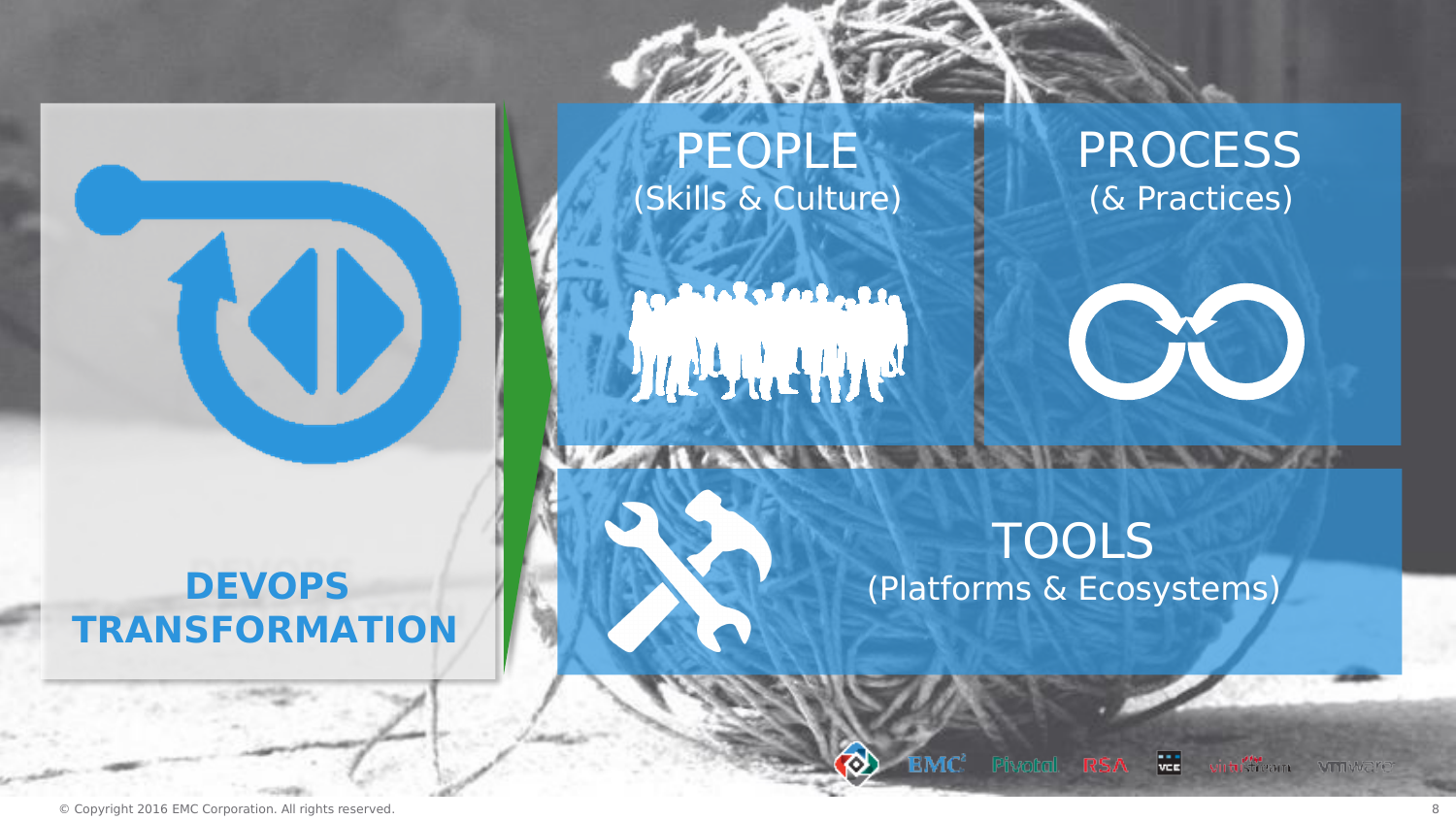

DEVOPS  TRANSFORMATION
PROCESS
(& Practices)
# PEOPLE
(Skills & Culture)

TOOLS
(Platforms & Ecosystems)
© Copyright 2016 EMC Corporation. All rights reserved.
8